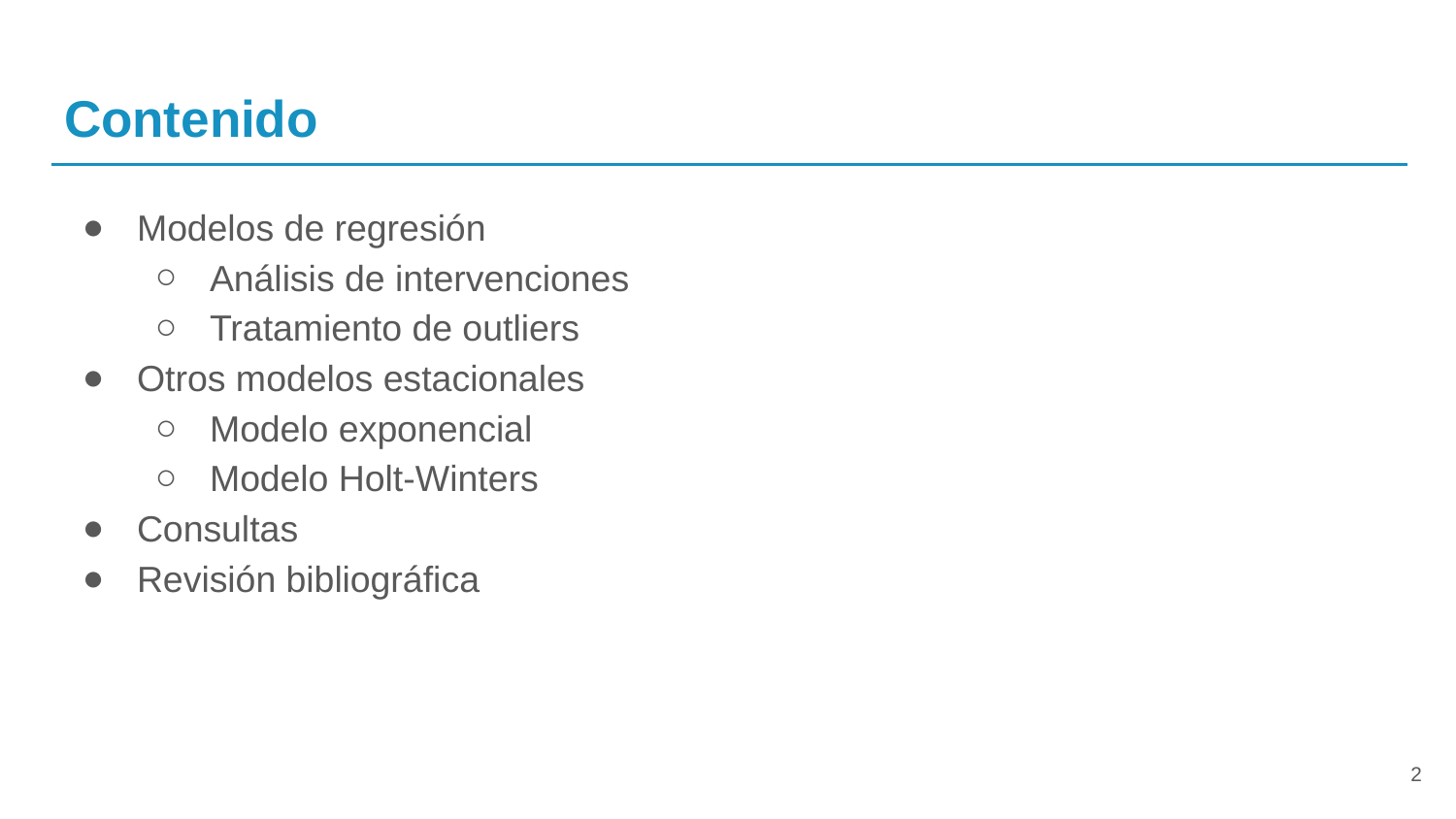

# Contenido
Modelos de regresión
Análisis de intervenciones
Tratamiento de outliers
Otros modelos estacionales
Modelo exponencial
Modelo Holt-Winters
Consultas
Revisión bibliográfica
2